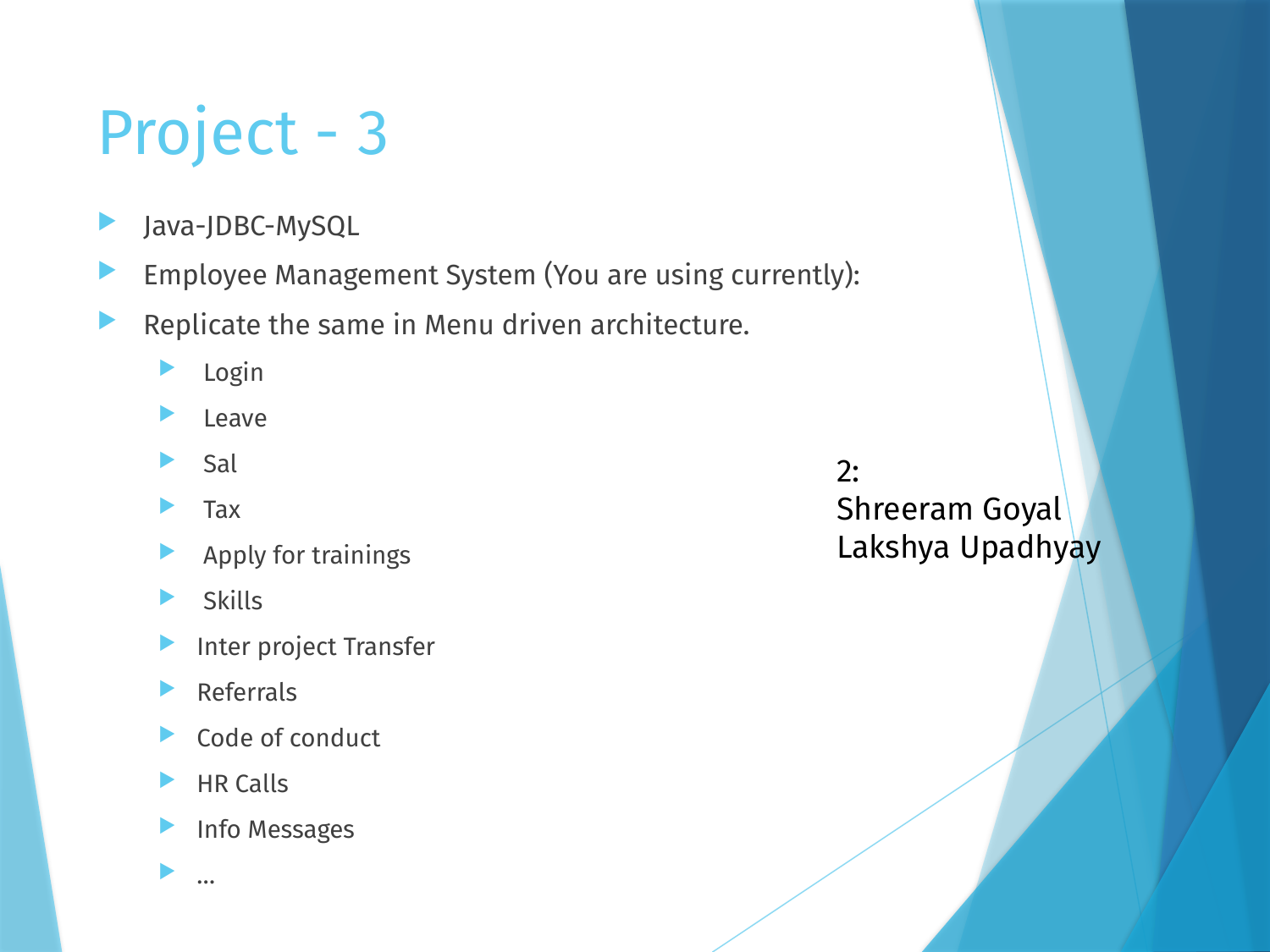

# Project - 3
Java-JDBC-MySQL
Employee Management System (You are using currently):
Replicate the same in Menu driven architecture.
 Login
 Leave
 Sal
 Tax
 Apply for trainings
 Skills
Inter project Transfer
Referrals
Code of conduct
HR Calls
Info Messages
…

2:
Shreeram Goyal
Lakshya Upadhyay